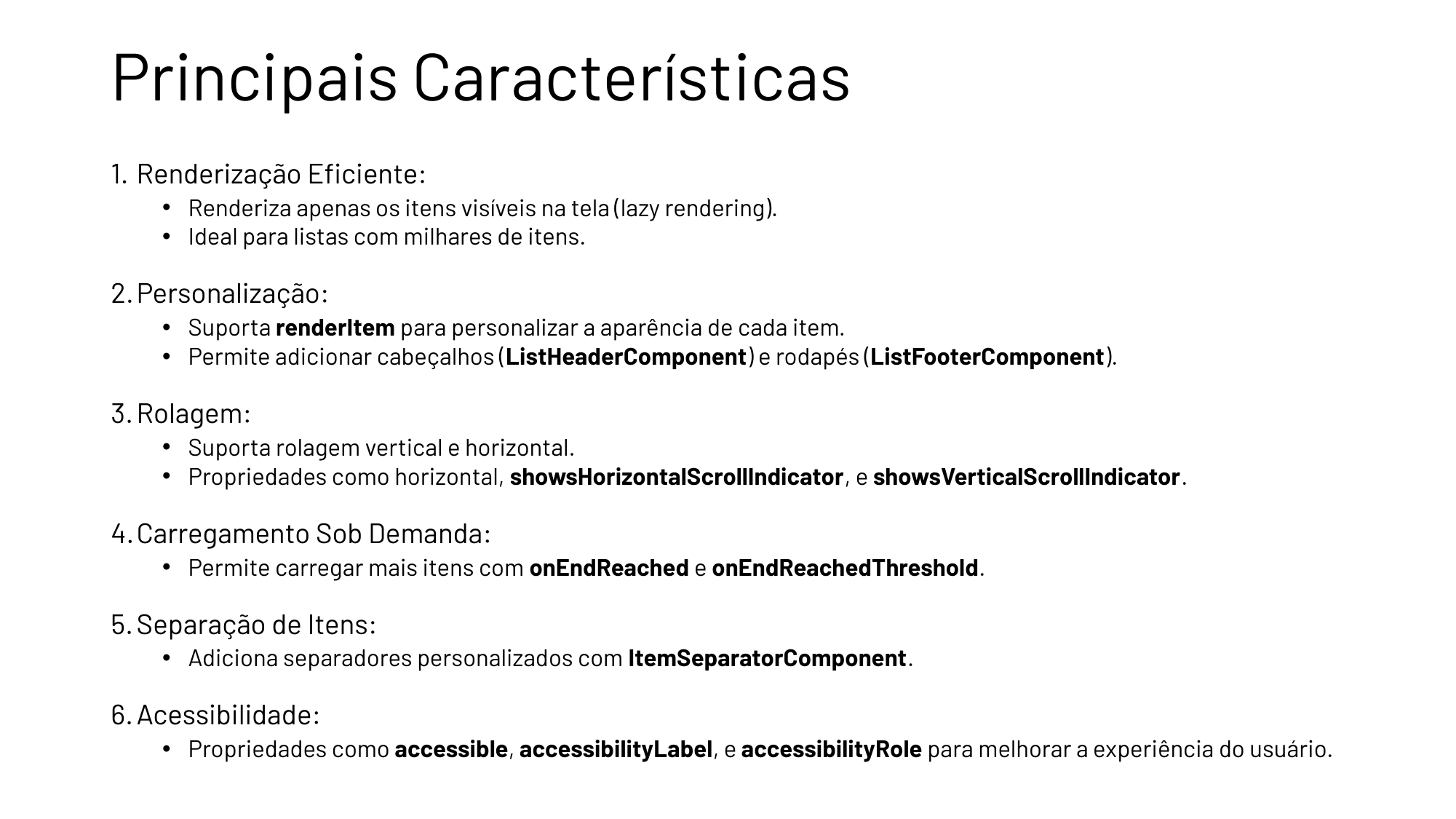

# Principais Características
Renderização Eficiente:
Renderiza apenas os itens visíveis na tela (lazy rendering).
Ideal para listas com milhares de itens.
Personalização:
Suporta renderItem para personalizar a aparência de cada item.
Permite adicionar cabeçalhos (ListHeaderComponent) e rodapés (ListFooterComponent).
Rolagem:
Suporta rolagem vertical e horizontal.
Propriedades como horizontal, showsHorizontalScrollIndicator, e showsVerticalScrollIndicator.
Carregamento Sob Demanda:
Permite carregar mais itens com onEndReached e onEndReachedThreshold.
Separação de Itens:
Adiciona separadores personalizados com ItemSeparatorComponent.
Acessibilidade:
Propriedades como accessible, accessibilityLabel, e accessibilityRole para melhorar a experiência do usuário.